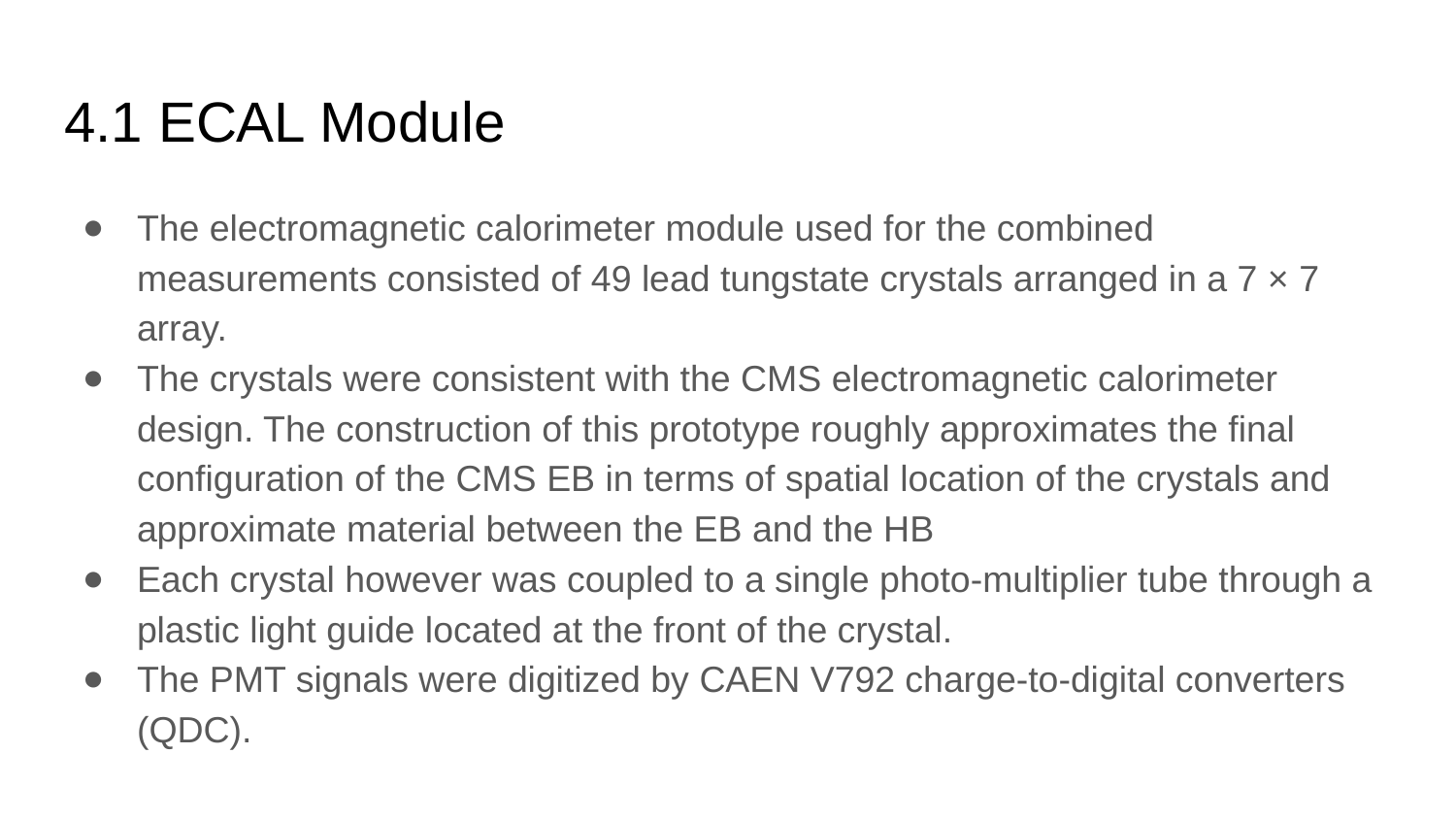

# 4.1 ECAL Module
The electromagnetic calorimeter module used for the combined measurements consisted of 49 lead tungstate crystals arranged in a 7 × 7 array.
The crystals were consistent with the CMS electromagnetic calorimeter design. The construction of this prototype roughly approximates the final configuration of the CMS EB in terms of spatial location of the crystals and approximate material between the EB and the HB
Each crystal however was coupled to a single photo-multiplier tube through a plastic light guide located at the front of the crystal.
The PMT signals were digitized by CAEN V792 charge-to-digital converters (QDC).